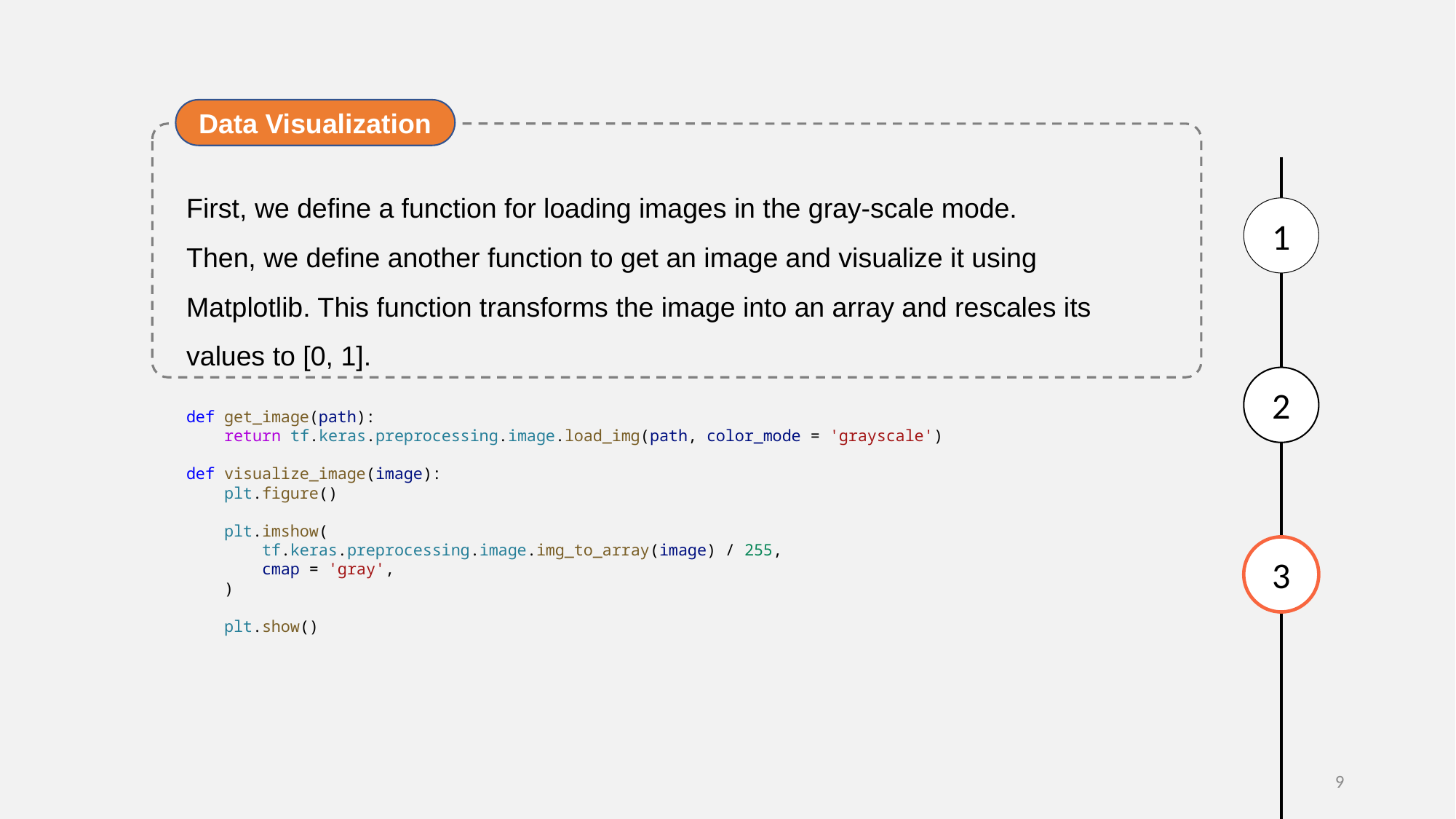

Data Visualization

1

2

3
First, we define a function for loading images in the gray-scale mode.
Then, we define another function to get an image and visualize it using Matplotlib. This function transforms the image into an array and rescales its values to [0, 1].

1
def get_image(path):
    return tf.keras.preprocessing.image.load_img(path, color_mode = 'grayscale')
def visualize_image(image):
    plt.figure()
    plt.imshow(
        tf.keras.preprocessing.image.img_to_array(image) / 255,
        cmap = 'gray',
    )
    plt.show()
9